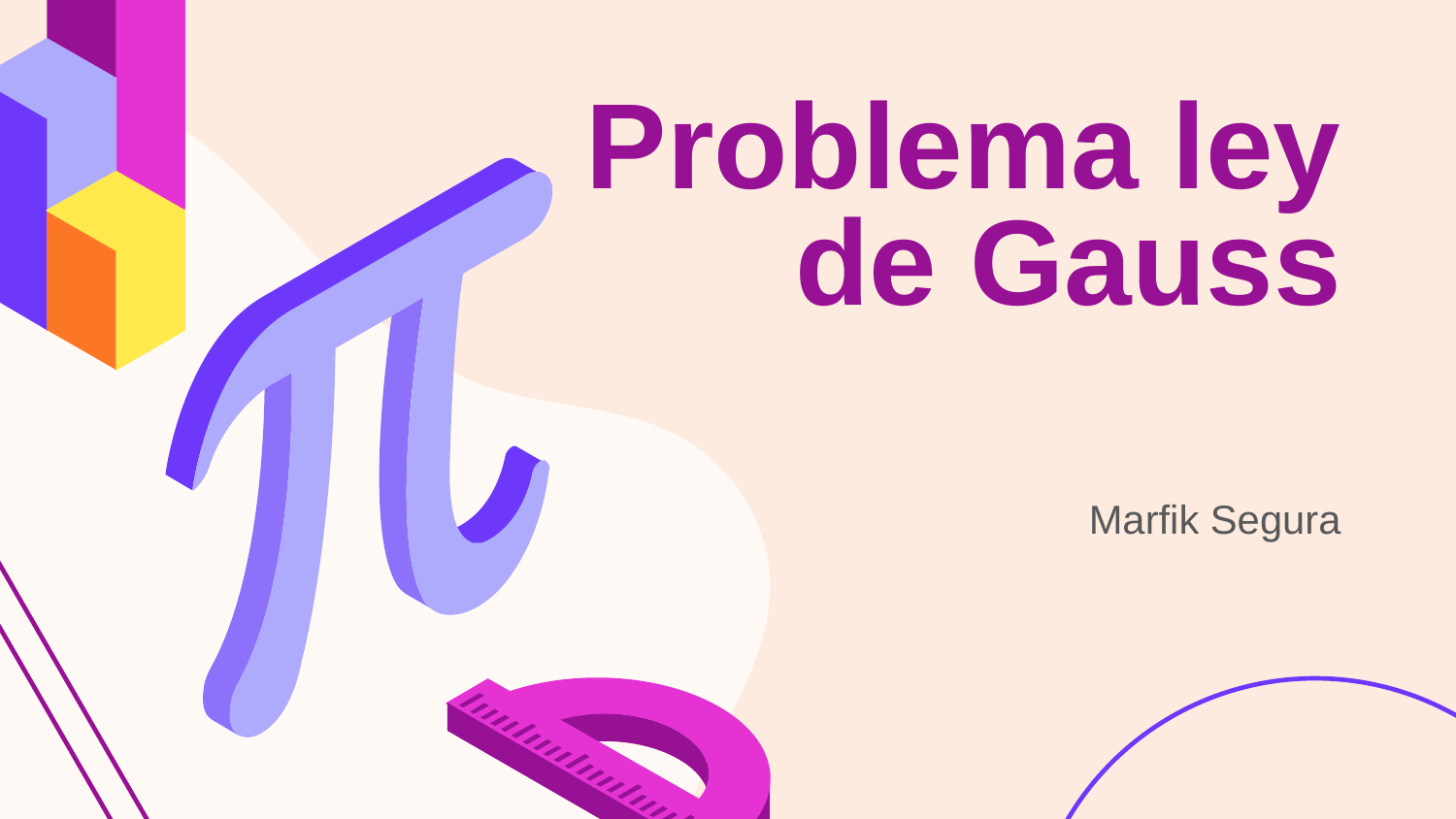

# Problema ley de Gauss

Marfik Segura